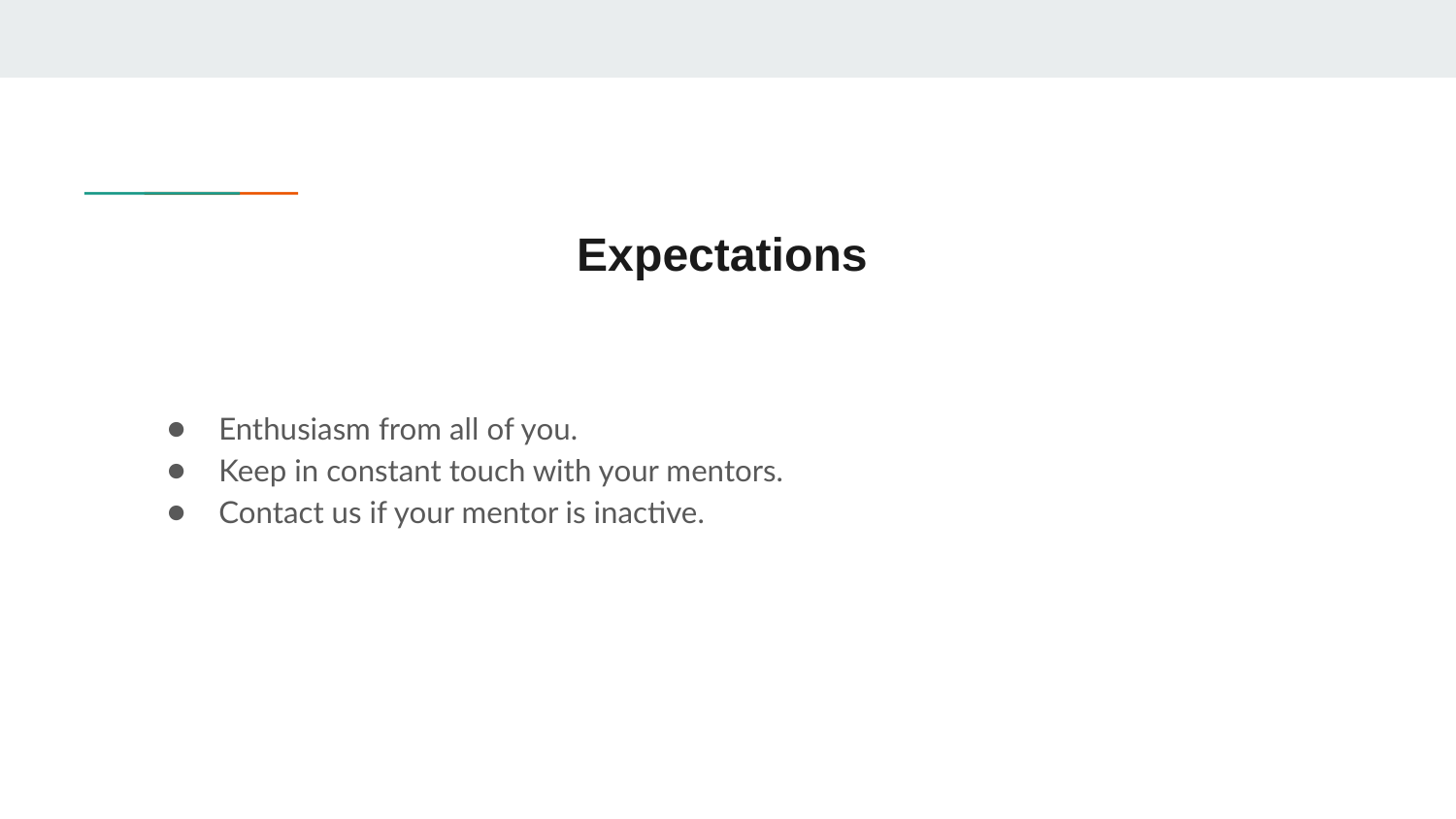

# Expectations

Enthusiasm from all of you.
Keep in constant touch with your mentors.
Contact us if your mentor is inactive.